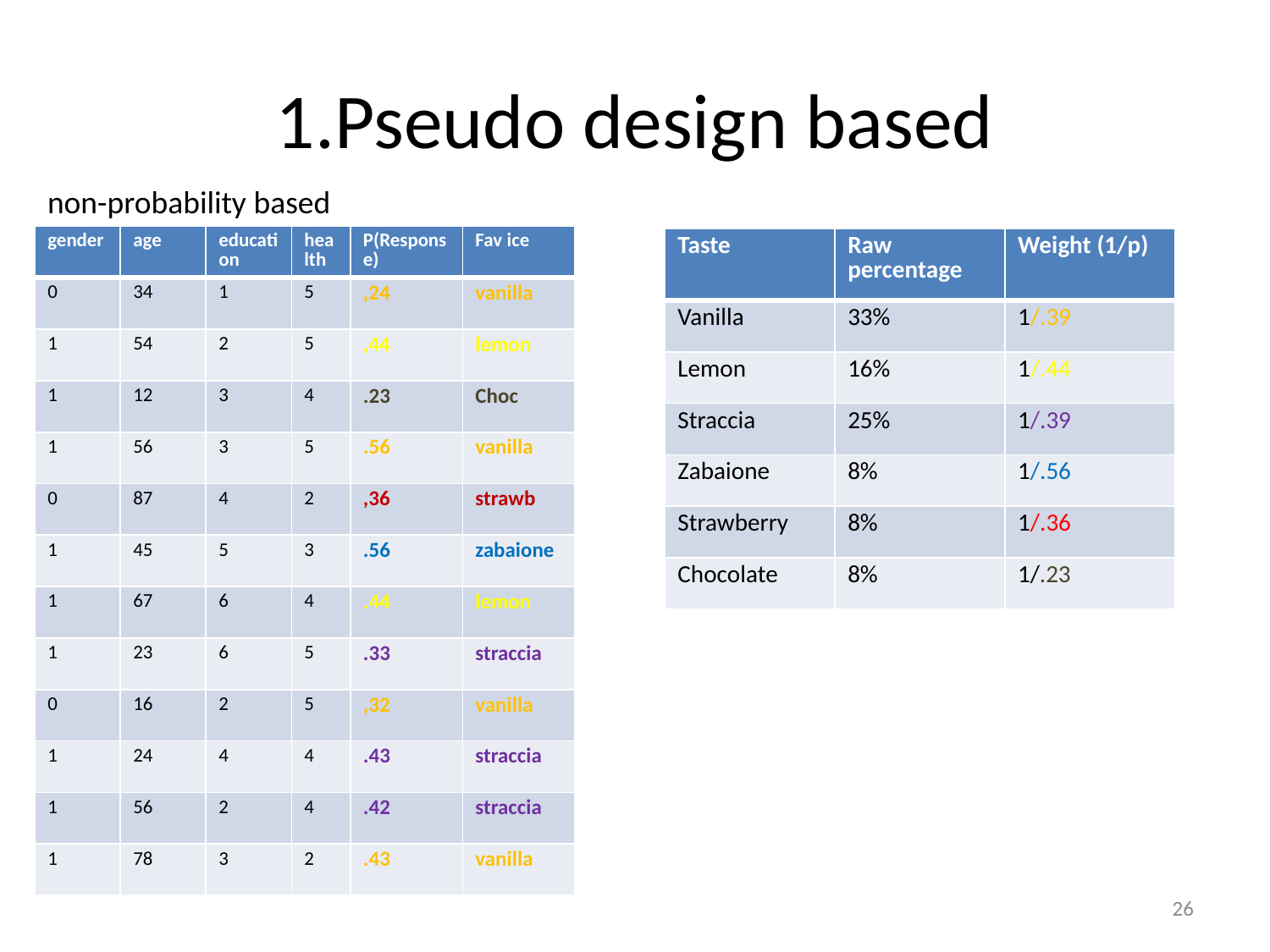

# 1.Pseudo design based
non-probability based
| gender | age | education | health | P(Response) | Fav ice |
| --- | --- | --- | --- | --- | --- |
| 0 | 34 | 1 | 5 | ,24 | vanilla |
| 1 | 54 | 2 | 5 | ,44 | lemon |
| 1 | 12 | 3 | 4 | .23 | Choc |
| 1 | 56 | 3 | 5 | .56 | vanilla |
| 0 | 87 | 4 | 2 | ,36 | strawb |
| 1 | 45 | 5 | 3 | .56 | zabaione |
| 1 | 67 | 6 | 4 | .44 | lemon |
| 1 | 23 | 6 | 5 | .33 | straccia |
| 0 | 16 | 2 | 5 | ,32 | vanilla |
| 1 | 24 | 4 | 4 | .43 | straccia |
| 1 | 56 | 2 | 4 | .42 | straccia |
| 1 | 78 | 3 | 2 | .43 | vanilla |
| Taste | Raw percentage | Weight (1/p) |
| --- | --- | --- |
| Vanilla | 33% | 1/.39 |
| Lemon | 16% | 1/.44 |
| Straccia | 25% | 1/.39 |
| Zabaione | 8% | 1/.56 |
| Strawberry | 8% | 1/.36 |
| Chocolate | 8% | 1/.23 |
26